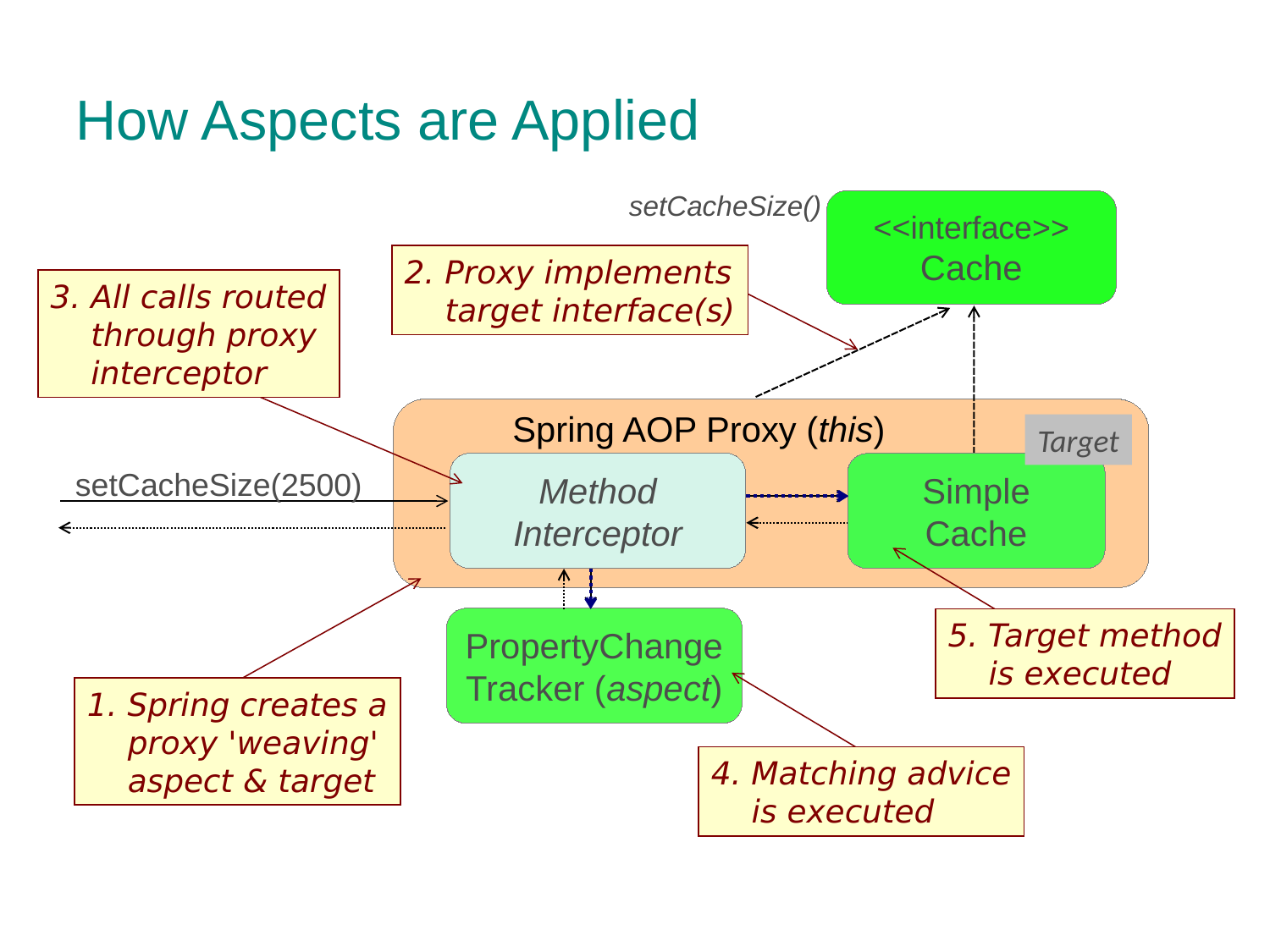

How Aspects are Applied
setCacheSize()
<<interface>>
Cache
2. Proxy implements
    target interface(s)
3. All calls routed
    through proxy
    interceptor

Spring AOP Proxy (this)
Target
Method
Interceptor
SimpleCache
(target)
SimpleCache
(target)

Simple
Cache
setCacheSize(2500)

PropertyChange
Tracker (aspect)
5. Target method
    is executed

1. Spring creates a
    proxy 'weaving'
    aspect & target
4. Matching advice
    is executed